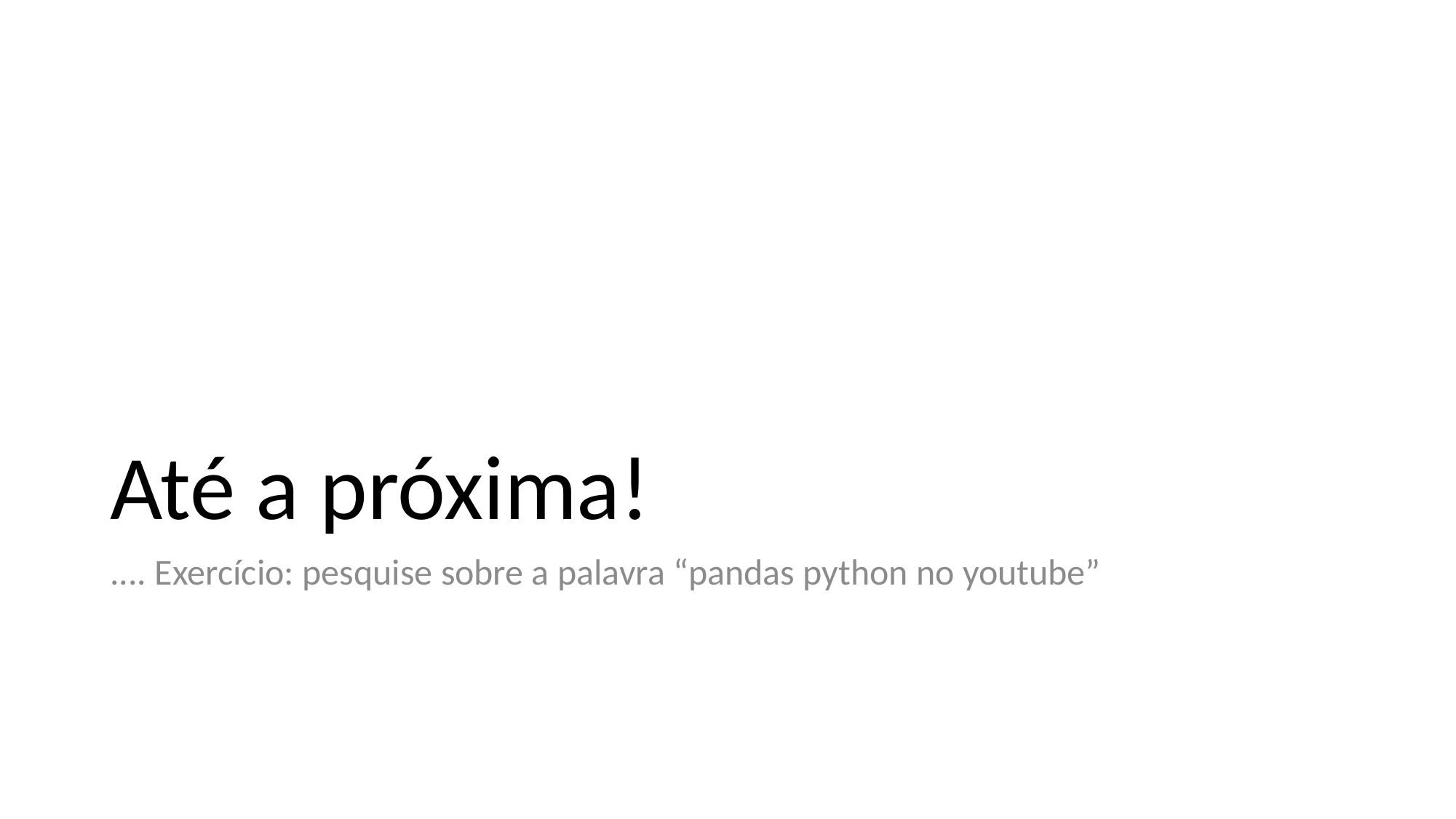

# Até a próxima!
.... Exercício: pesquise sobre a palavra “pandas python no youtube”